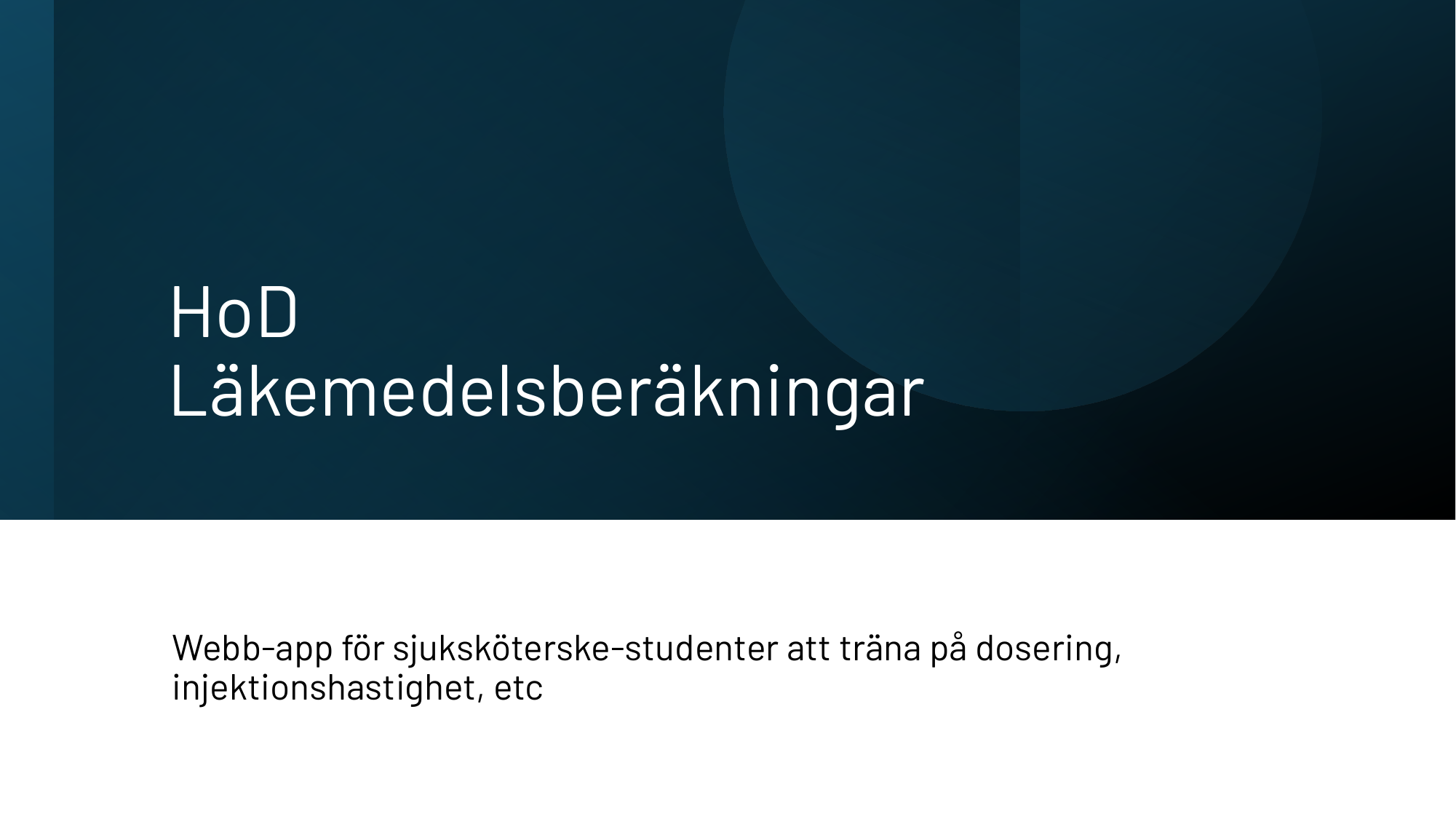

# HoD​ Läkemedelsberäkningar​
Webb-app för sjuksköterske-studenter att träna på dosering, injektionshastighet, etc​